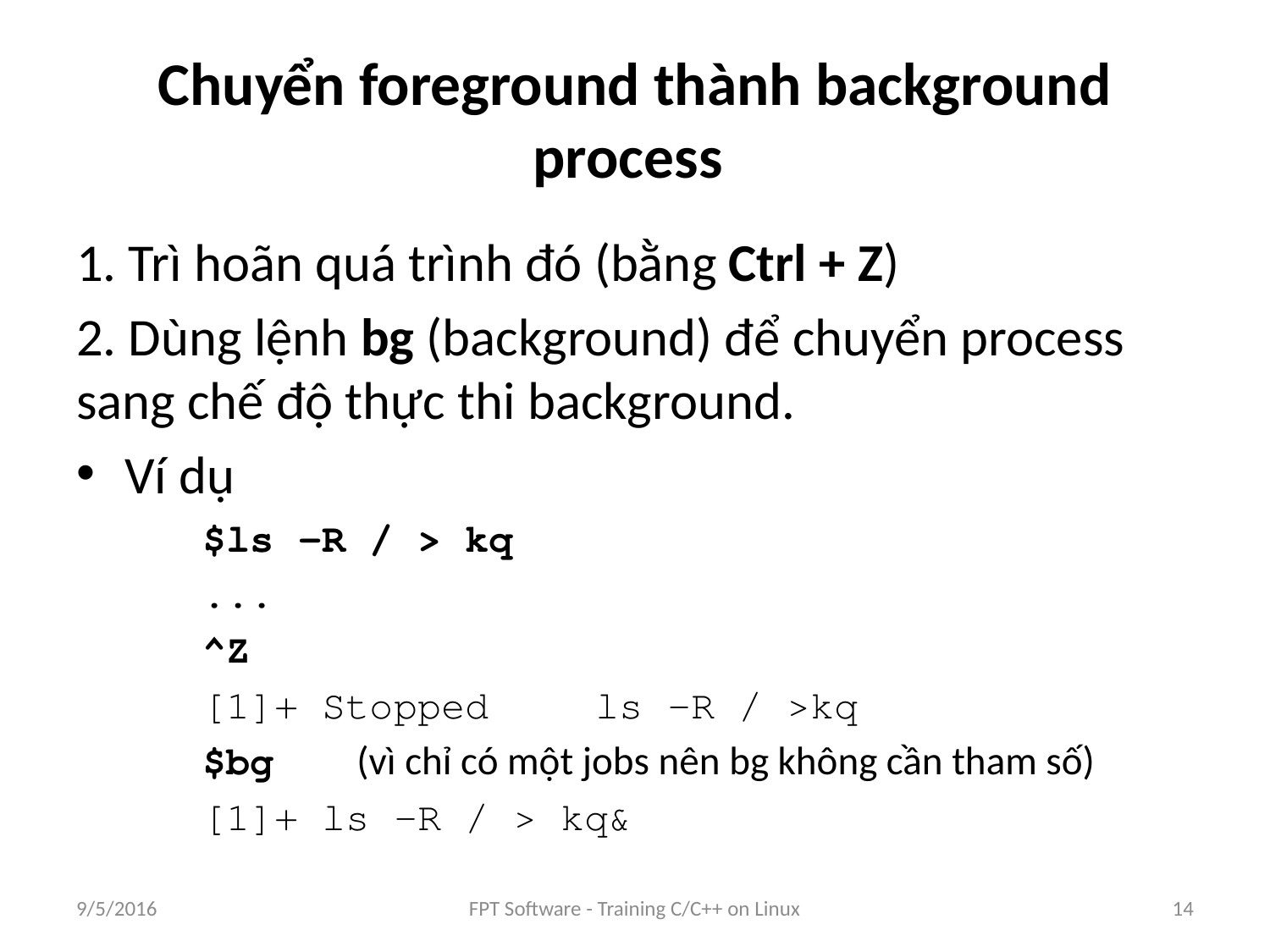

# Chuyển foreground thành background process
1. Trì hoãn quá trình đó (bằng Ctrl + Z)
2. Dùng lệnh bg (background) để chuyển process sang chế độ thực thi background.
Ví dụ
$ls –R / > kq
...
^Z
[1]+ Stopped 		ls –R / >kq
$bg   	(vì chỉ có một jobs nên bg không cần tham số)
[1]+ ls –R / > kq&

9/5/2016
FPT Software - Training C/C++ on Linux
14